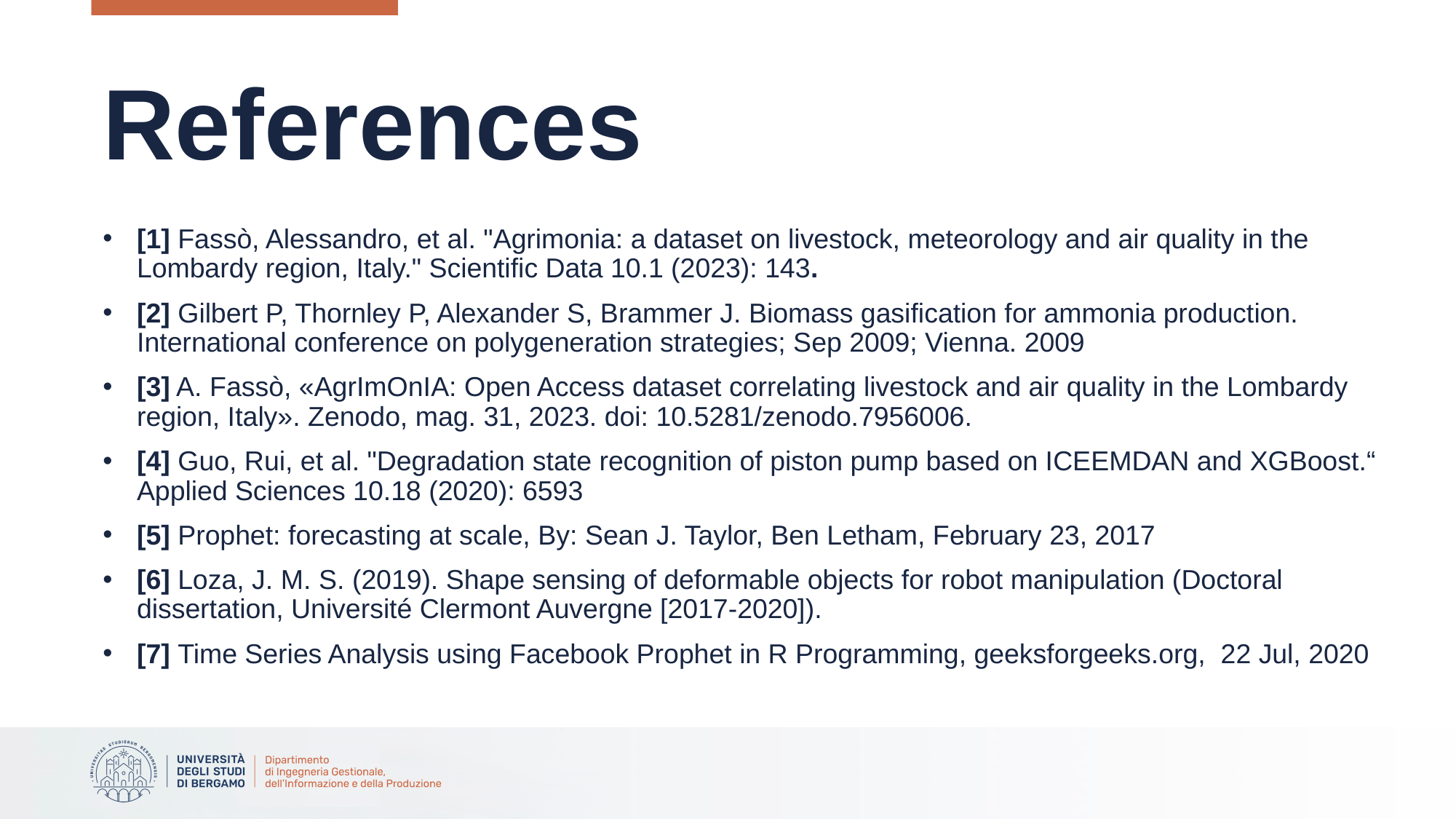

# References
[1] Fassò, Alessandro, et al. "Agrimonia: a dataset on livestock, meteorology and air quality in the Lombardy region, Italy." Scientific Data 10.1 (2023): 143.
[2] Gilbert P, Thornley P, Alexander S, Brammer J. Biomass gasification for ammonia production. International conference on polygeneration strategies; Sep 2009; Vienna. 2009
[3] A. Fassò, «AgrImOnIA: Open Access dataset correlating livestock and air quality in the Lombardy region, Italy». Zenodo, mag. 31, 2023. doi: 10.5281/zenodo.7956006.
[4] Guo, Rui, et al. "Degradation state recognition of piston pump based on ICEEMDAN and XGBoost.“ Applied Sciences 10.18 (2020): 6593
[5] Prophet: forecasting at scale, By: Sean J. Taylor, Ben Letham, February 23, 2017
[6] Loza, J. M. S. (2019). Shape sensing of deformable objects for robot manipulation (Doctoral dissertation, Université Clermont Auvergne [2017-2020]).
[7] Time Series Analysis using Facebook Prophet in R Programming, geeksforgeeks.org,  22 Jul, 2020